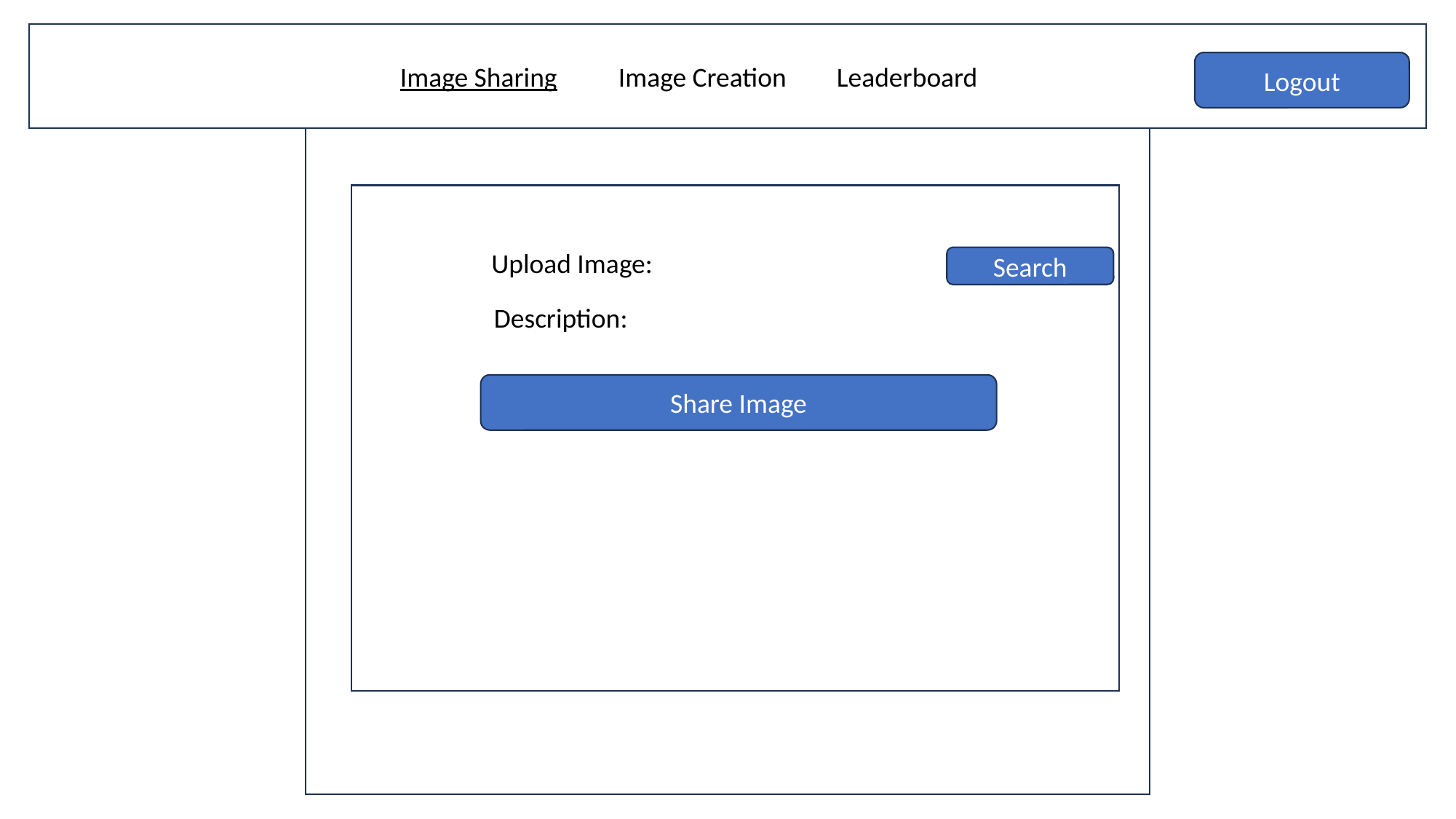

Image Sharing	Image Creation	Leaderboard
Logout

Upload Image:
Search
Description:
Share Image